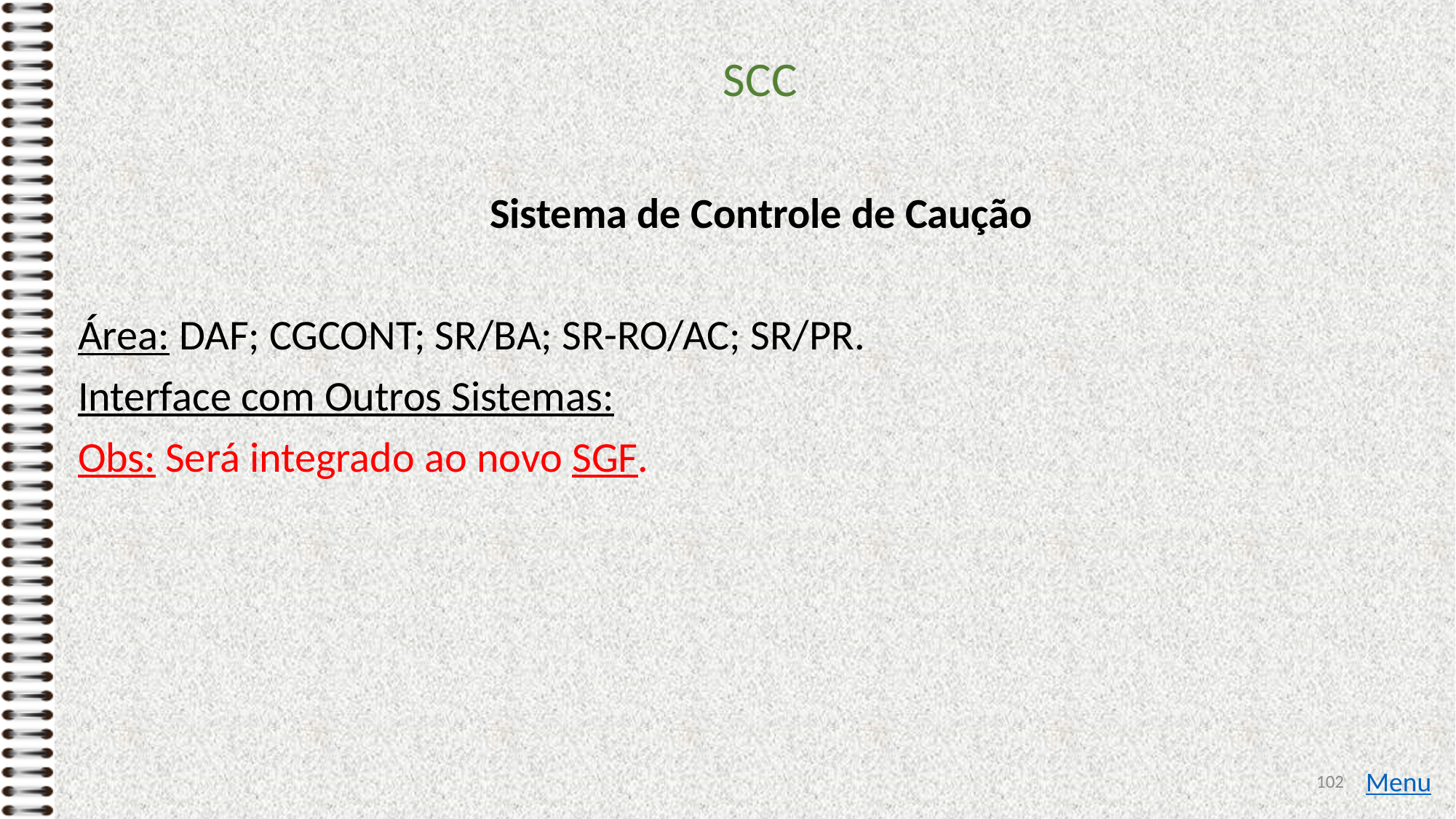

# SCC

Sistema de Controle de Caução

Área: DAF; CGCONT; SR/BA; SR-RO/AC; SR/PR.
Interface com Outros Sistemas:
Obs: Será integrado ao novo SGF.

102
Menu